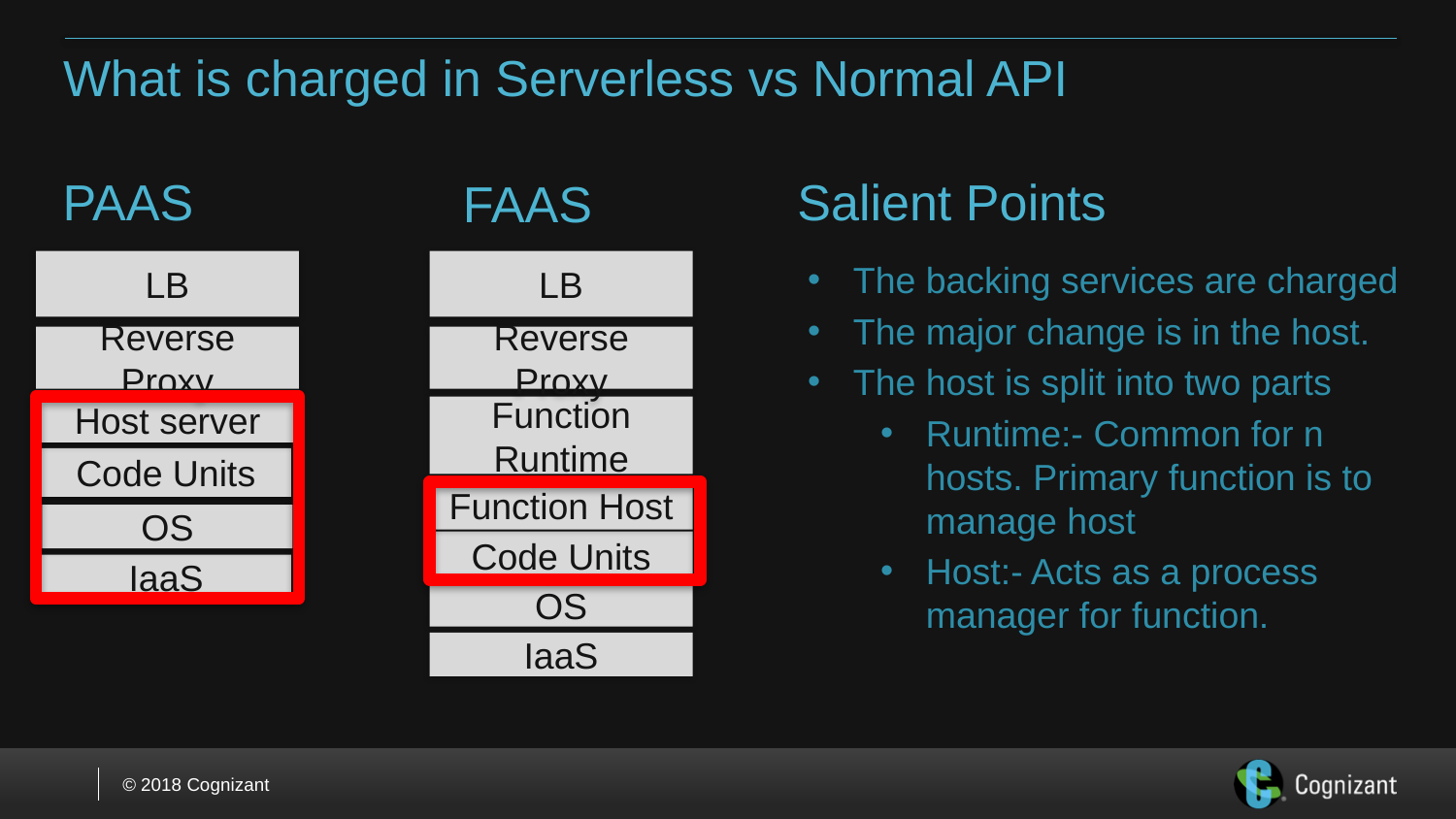

# What is charged in Serverless vs Normal API
PAAS
Salient Points
FAAS
The backing services are charged
The major change is in the host.
The host is split into two parts
Runtime:- Common for n hosts. Primary function is to manage host
Host:- Acts as a process manager for function.
LB
LB
Reverse Proxy
Reverse Proxy
Host server

Function Runtime
Code Units
Function Host

OS
Code Units
IaaS
OS
IaaS